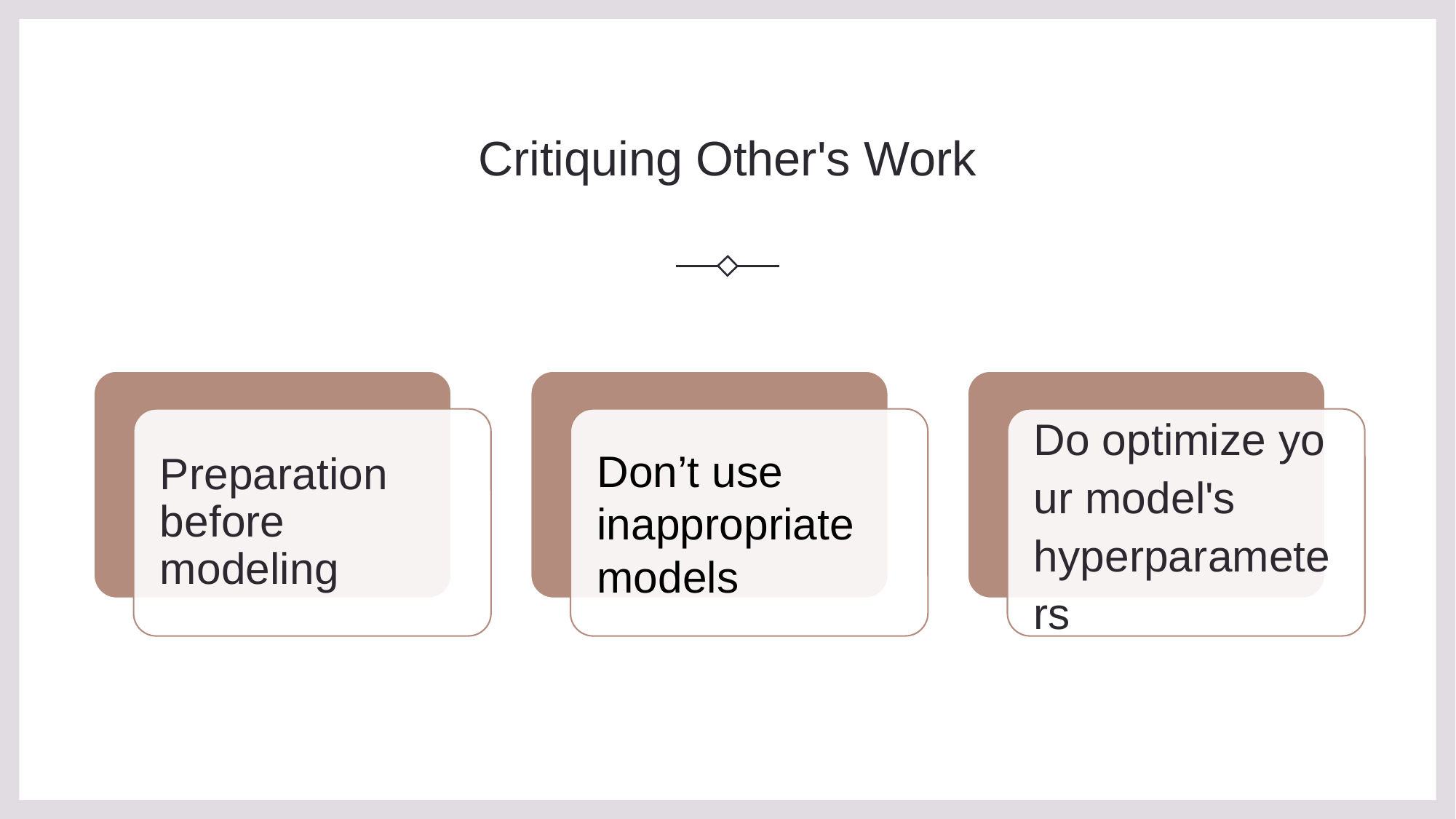

# Critiquing Other's Work

Preparation before modeling
Don’t use inappropriate models
Do optimize your model's hyperparameters